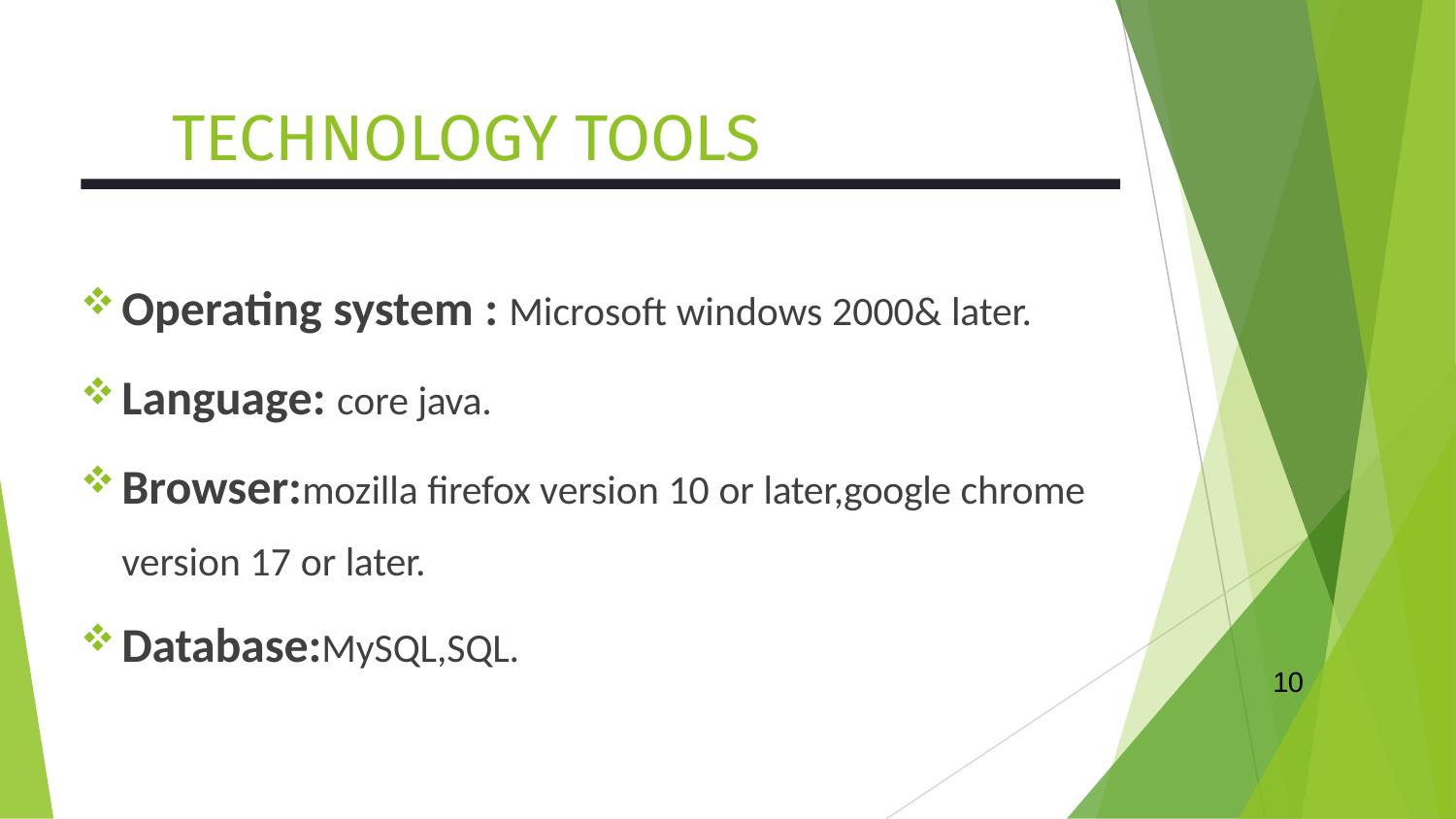

# TECHNOLOGY TOOLS

Operating system : Microsoft windows 2000& later.
Language: core java.
Browser:mozilla firefox version 10 or later,google chrome version 17 or later.
Database:MySQL,SQL.
10